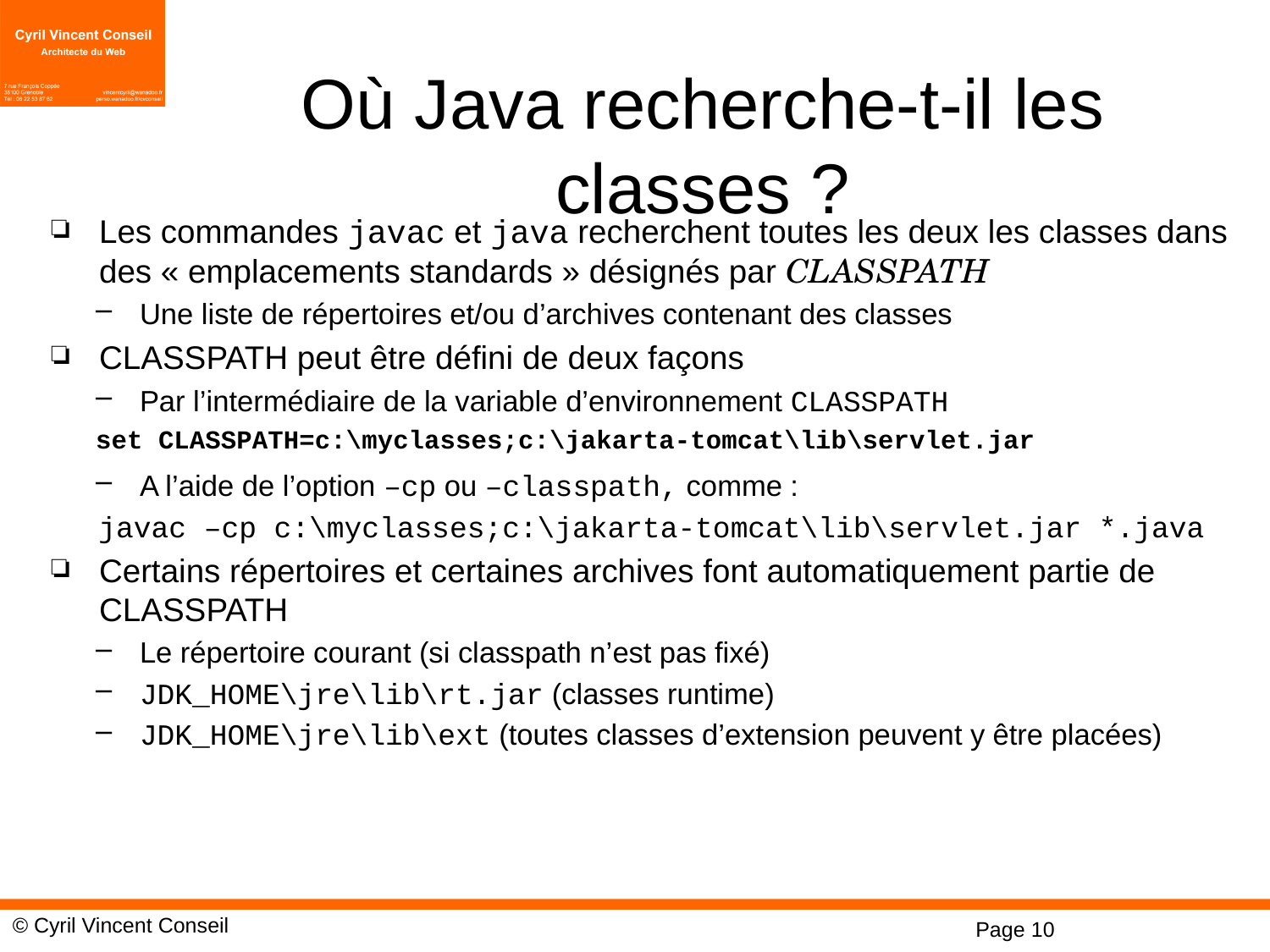

# Où Java recherche-t-il les classes ?
Les commandes javac et java recherchent toutes les deux les classes dans des « emplacements standards » désignés par CLASSPATH
Une liste de répertoires et/ou d’archives contenant des classes
CLASSPATH peut être défini de deux façons
Par l’intermédiaire de la variable d’environnement CLASSPATH
set CLASSPATH=c:\myclasses;c:\jakarta-tomcat\lib\servlet.jar
A l’aide de l’option –cp ou –classpath, comme :
   javac –cp c:\myclasses;c:\jakarta-tomcat\lib\servlet.jar *.java
Certains répertoires et certaines archives font automatiquement partie de CLASSPATH
Le répertoire courant (si classpath n’est pas fixé)
JDK_HOME\jre\lib\rt.jar (classes runtime)
JDK_HOME\jre\lib\ext (toutes classes d’extension peuvent y être placées)